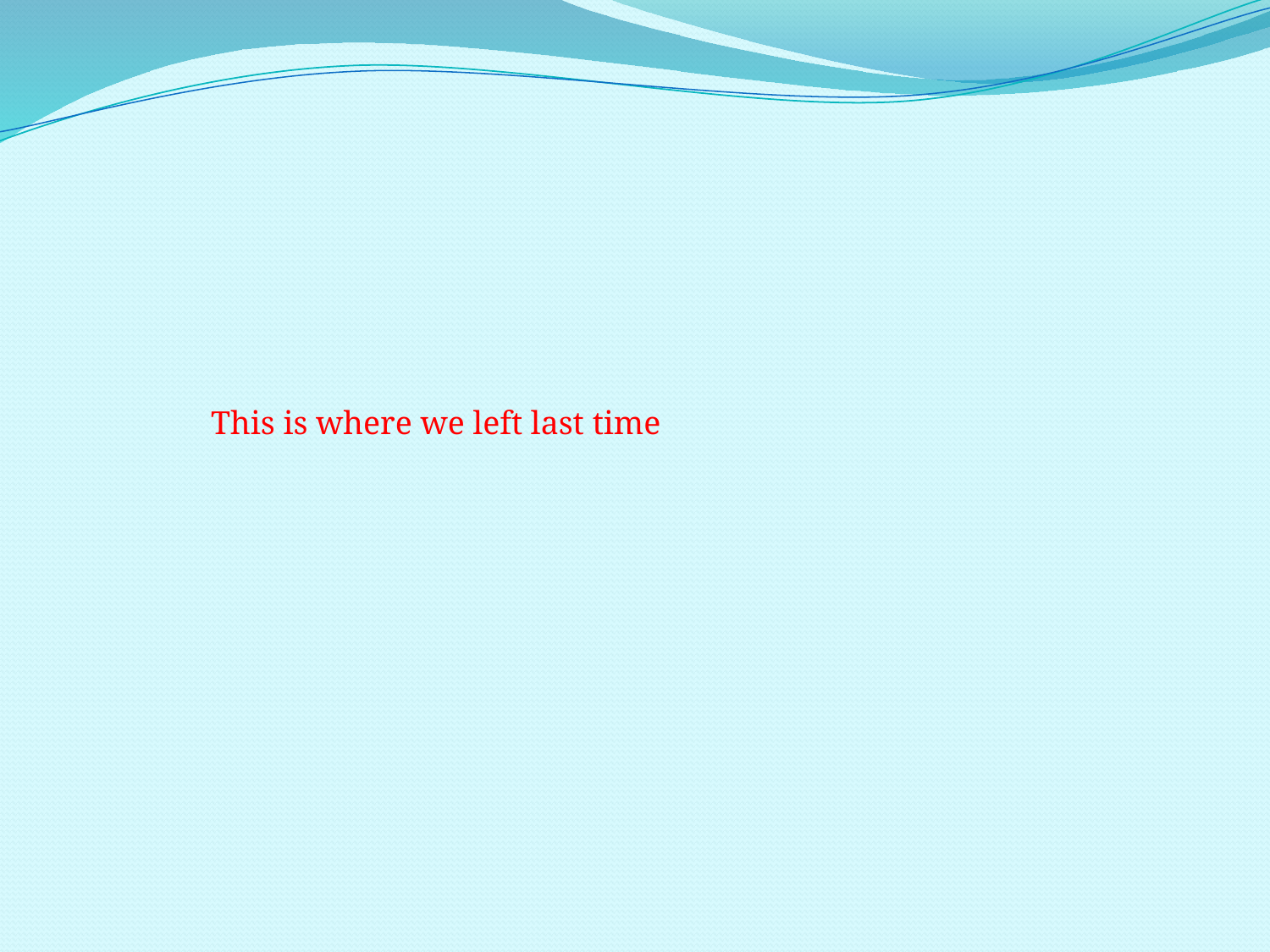

This is where we left last time